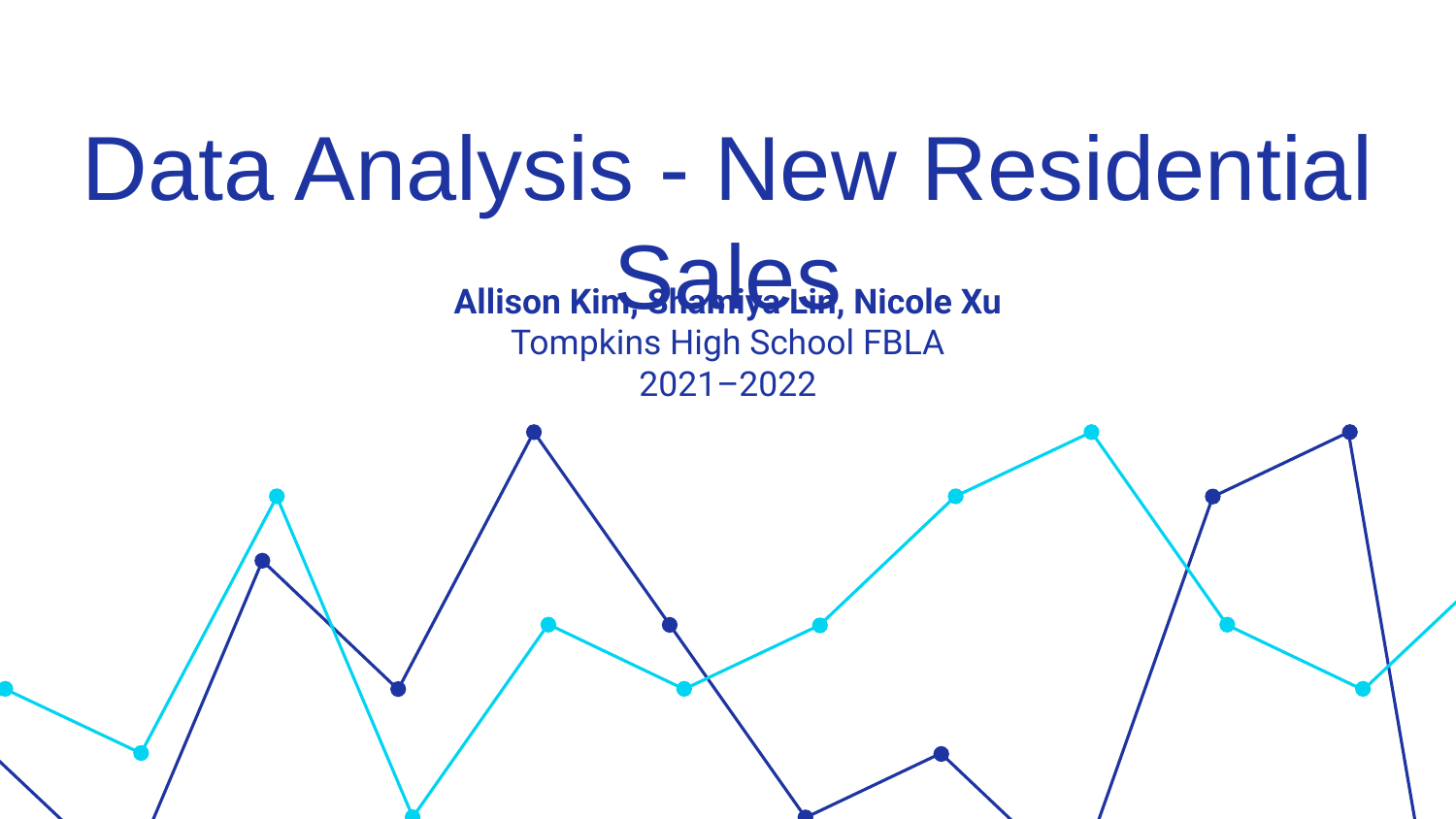

# Data Analysis - New Residential Sales
Allison Kim, Shamiya Lin, Nicole Xu
Tompkins High School FBLA
2021–2022